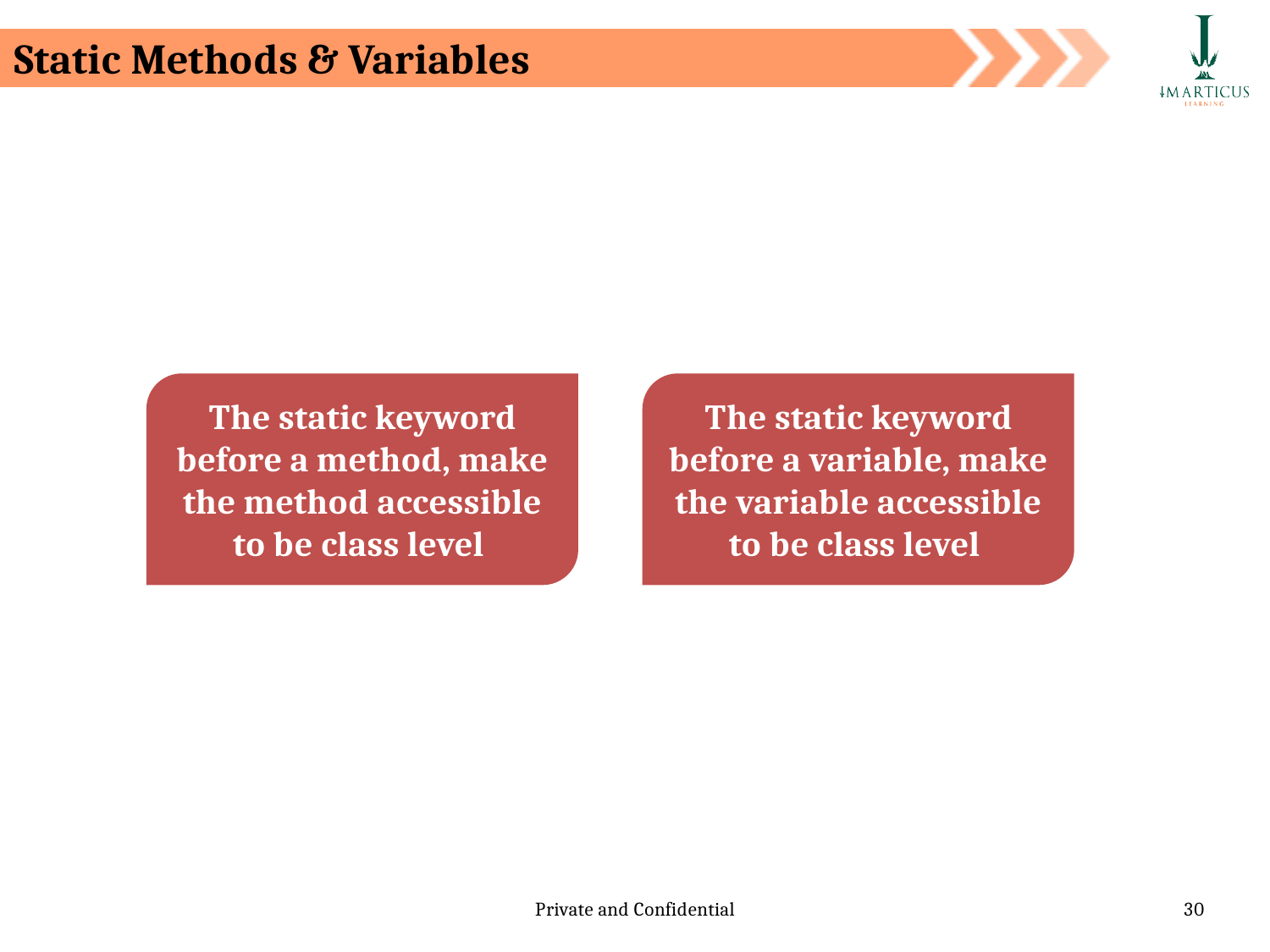

Static Methods & Variables
The static keyword before a method, make the method accessible to be class level
The static keyword before a variable, make the variable accessible to be class level